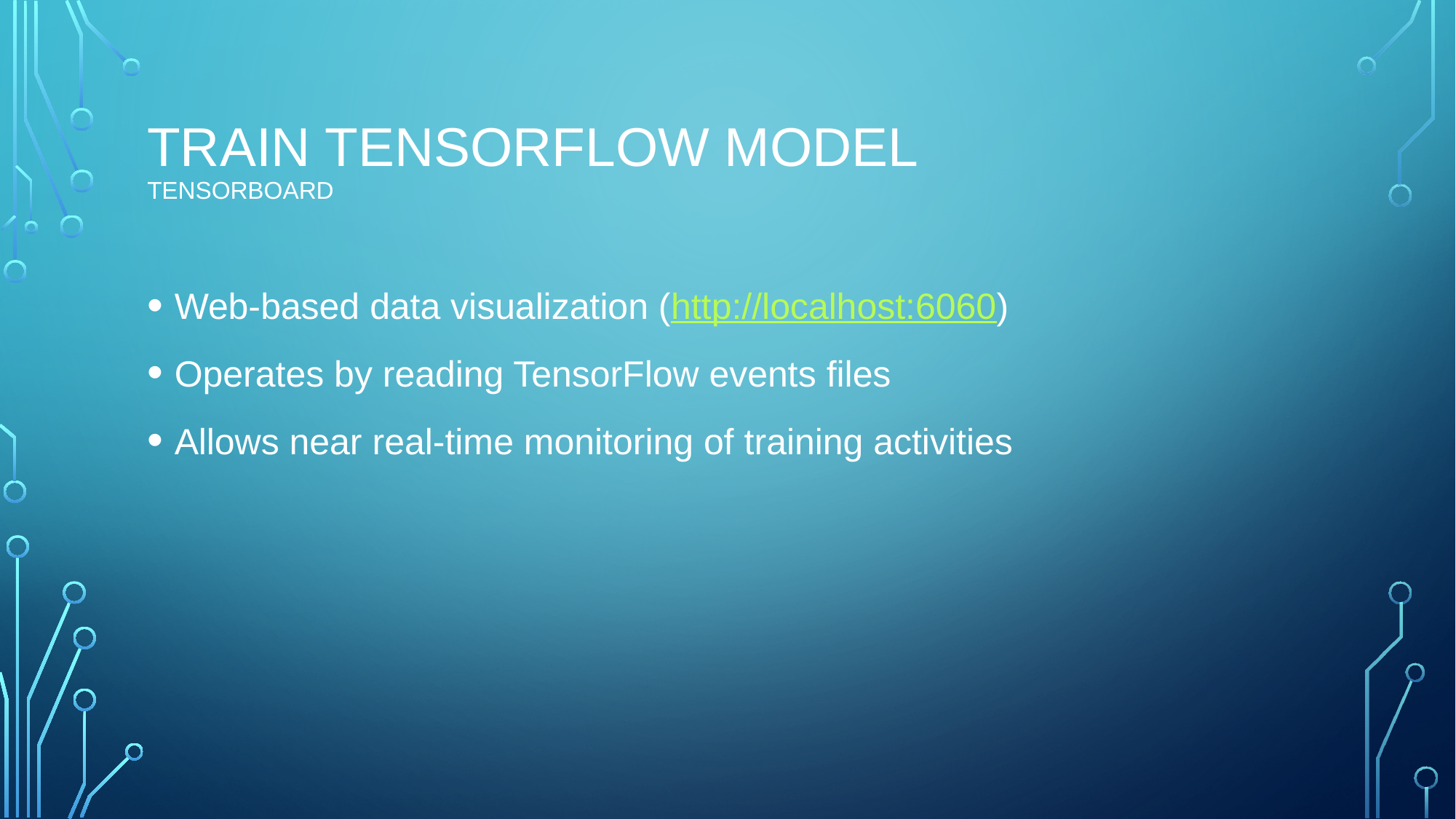

# train tensorflow model tensorboard
Web-based data visualization (http://localhost:6060)
Operates by reading TensorFlow events files
Allows near real-time monitoring of training activities